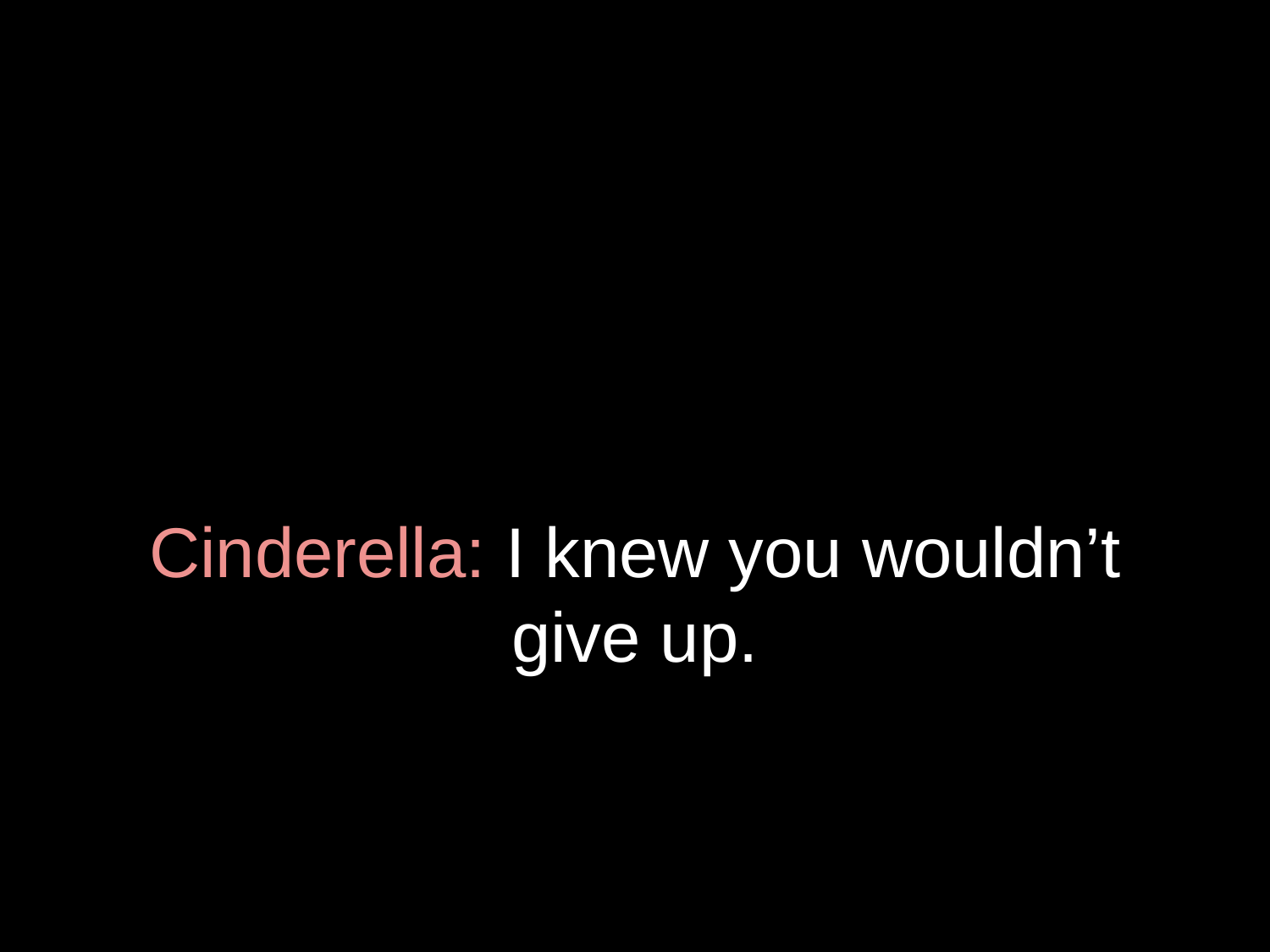

# Cinderella: I knew you wouldn’t give up.